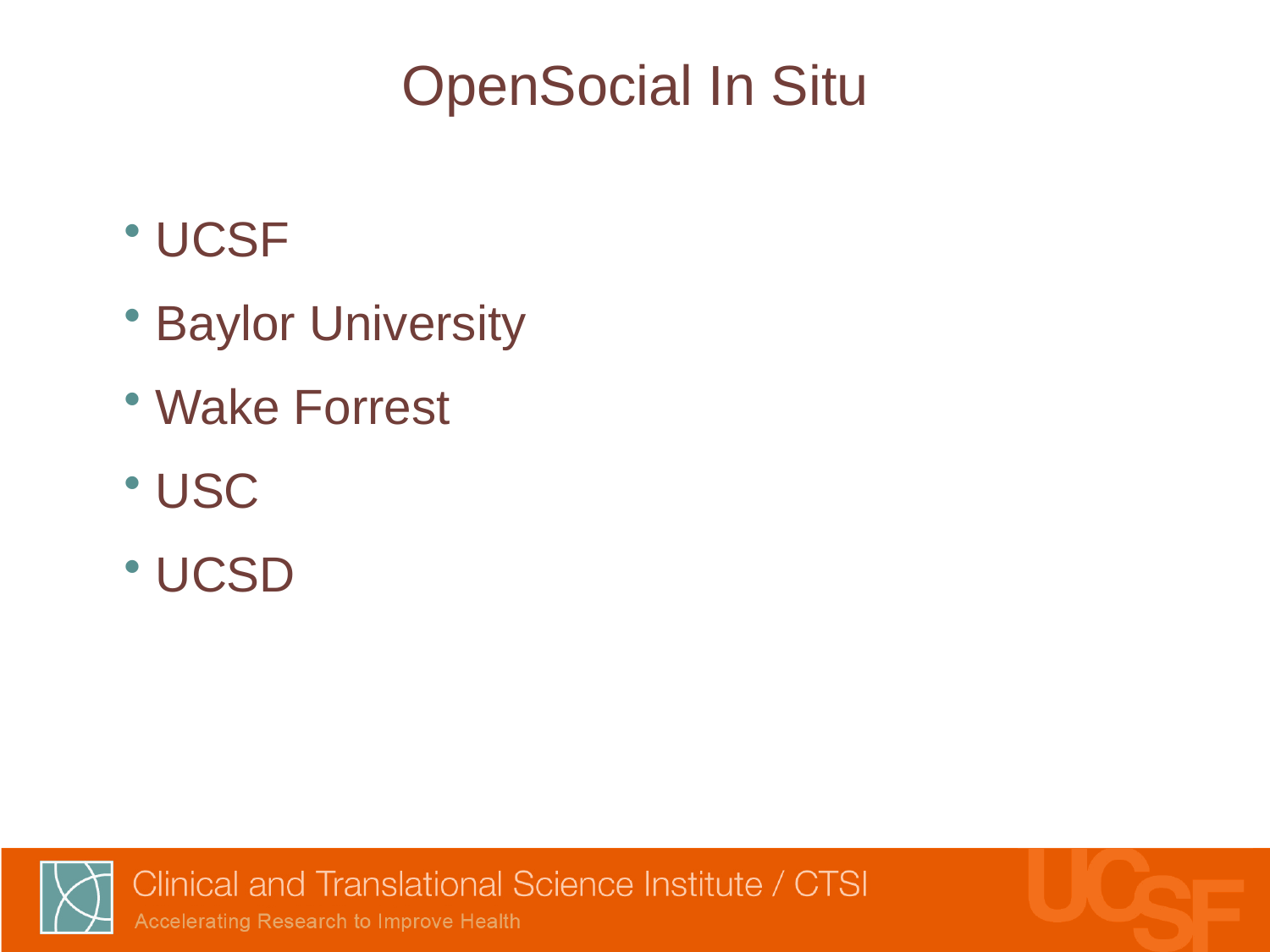

# OpenSocial In Situ
UCSF
Baylor University
Wake Forrest
USC
UCSD